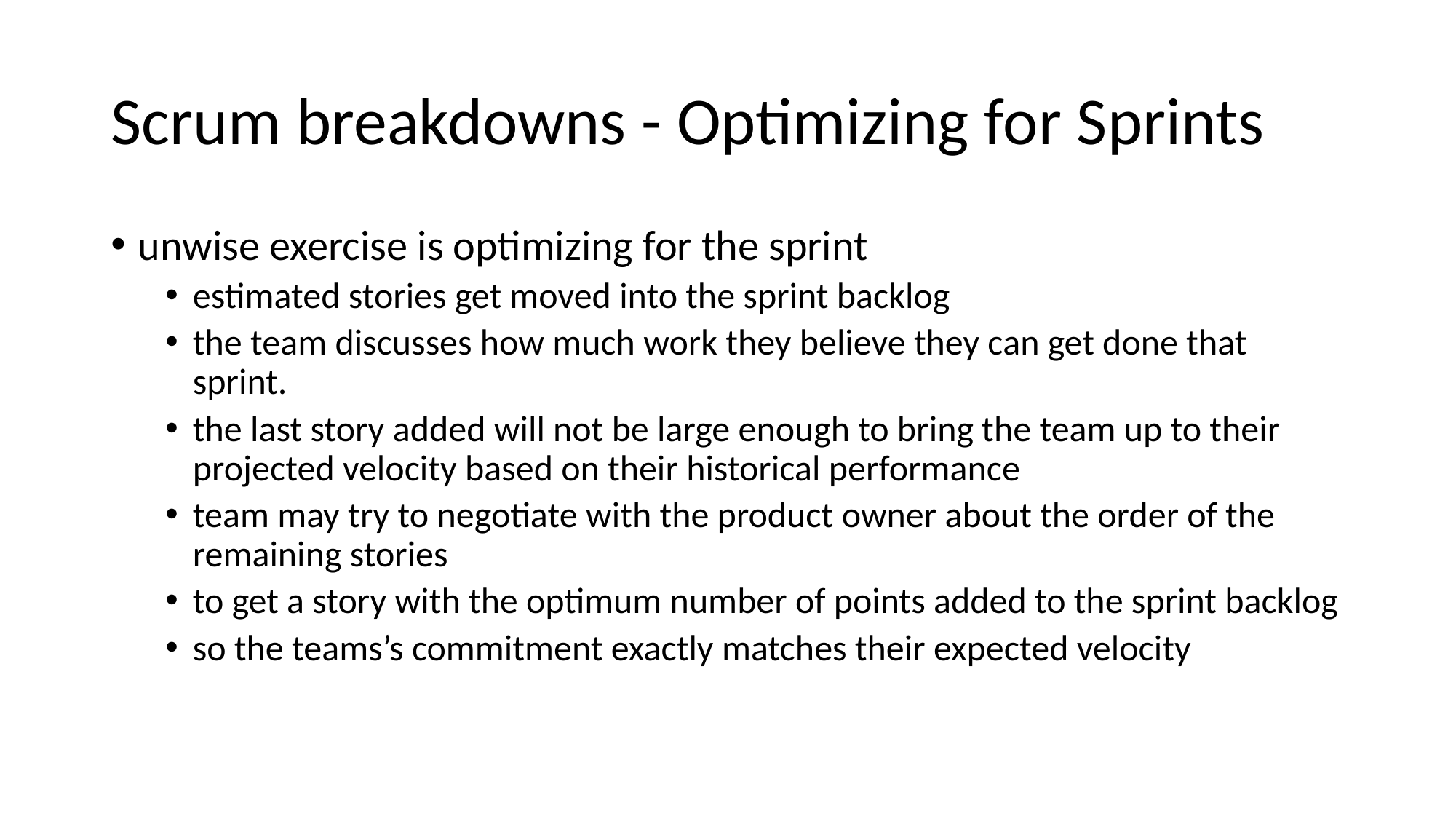

# Scrum breakdowns - Optimizing for Sprints
unwise exercise is optimizing for the sprint
estimated stories get moved into the sprint backlog
the team discusses how much work they believe they can get done that sprint.
the last story added will not be large enough to bring the team up to their projected velocity based on their historical performance
team may try to negotiate with the product owner about the order of the remaining stories
to get a story with the optimum number of points added to the sprint backlog
so the teams’s commitment exactly matches their expected velocity